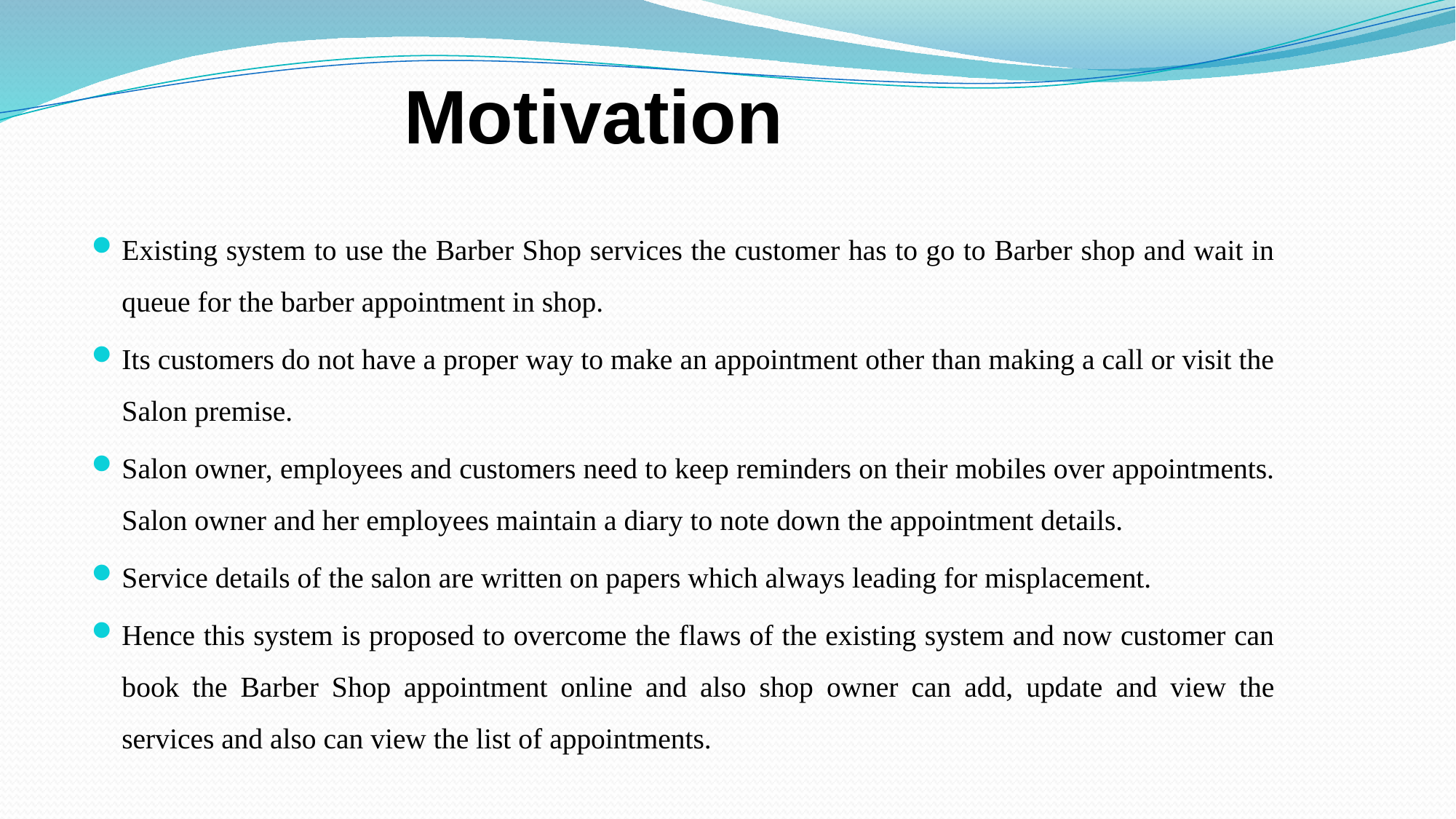

Motivation
Existing system to use the Barber Shop services the customer has to go to Barber shop and wait in queue for the barber appointment in shop.
Its customers do not have a proper way to make an appointment other than making a call or visit the Salon premise.
Salon owner, employees and customers need to keep reminders on their mobiles over appointments. Salon owner and her employees maintain a diary to note down the appointment details.
Service details of the salon are written on papers which always leading for misplacement.
Hence this system is proposed to overcome the flaws of the existing system and now customer can book the Barber Shop appointment online and also shop owner can add, update and view the services and also can view the list of appointments.